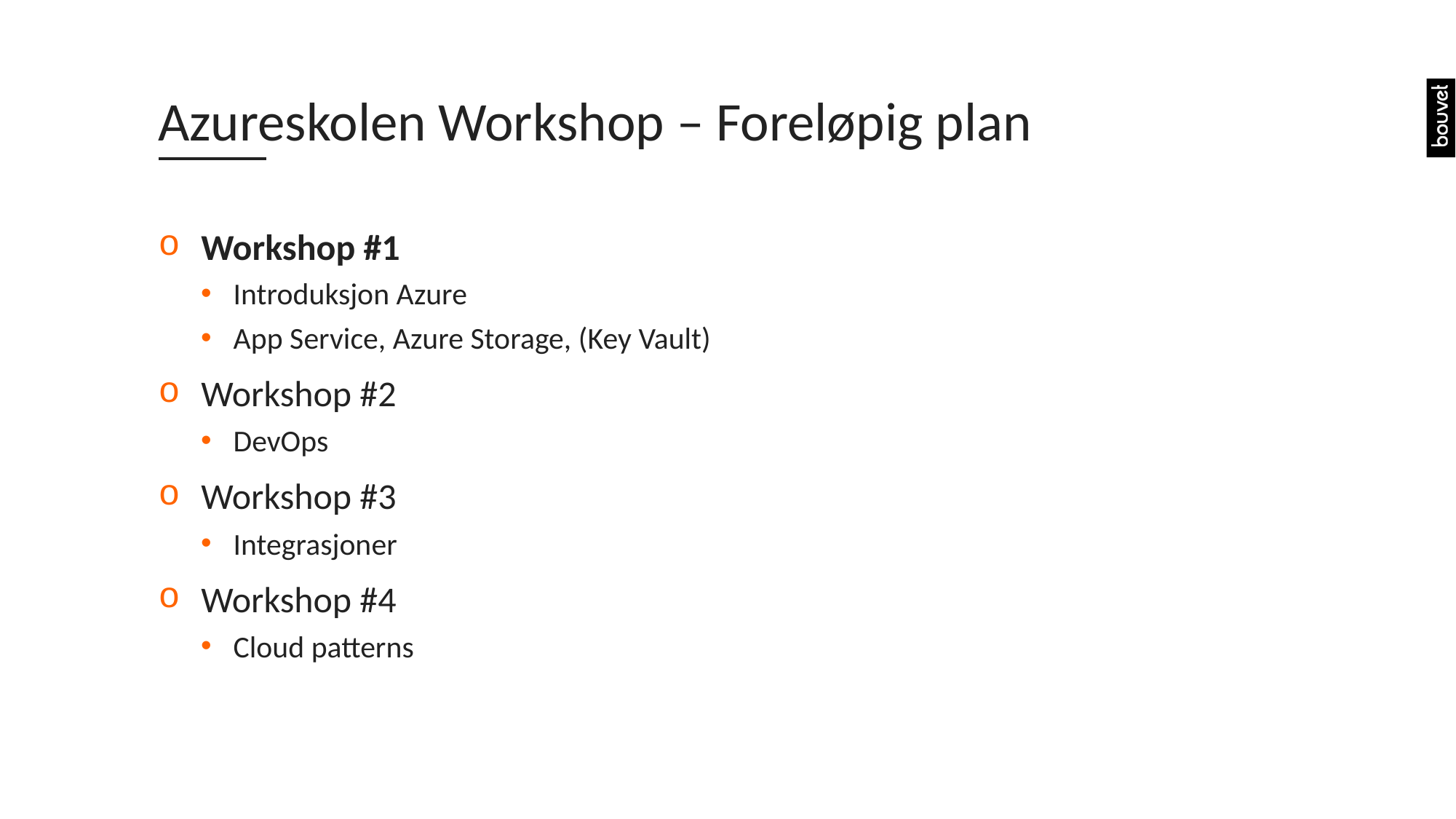

# Azureskolen Workshop – Foreløpig plan
Workshop #1
Introduksjon Azure
App Service, Azure Storage, (Key Vault)
Workshop #2
DevOps
Workshop #3
Integrasjoner
Workshop #4
Cloud patterns